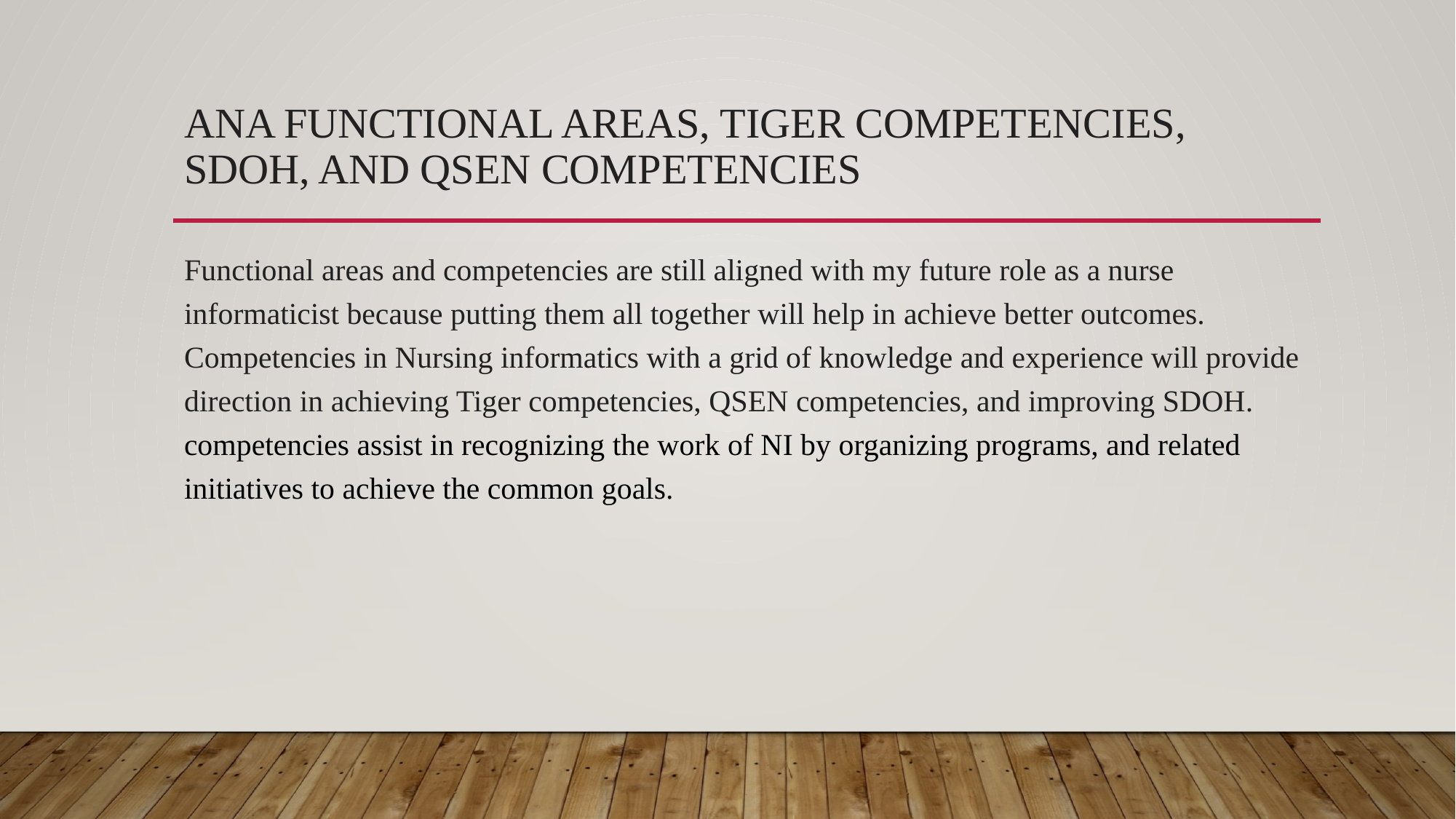

# ANA functional areas, Tiger competencies, SDOH, and QSEN competencies
Functional areas and competencies are still aligned with my future role as a nurse informaticist because putting them all together will help in achieve better outcomes. Competencies in Nursing informatics with a grid of knowledge and experience will provide direction in achieving Tiger competencies, QSEN competencies, and improving SDOH. competencies assist in recognizing the work of NI by organizing programs, and related initiatives to achieve the common goals.